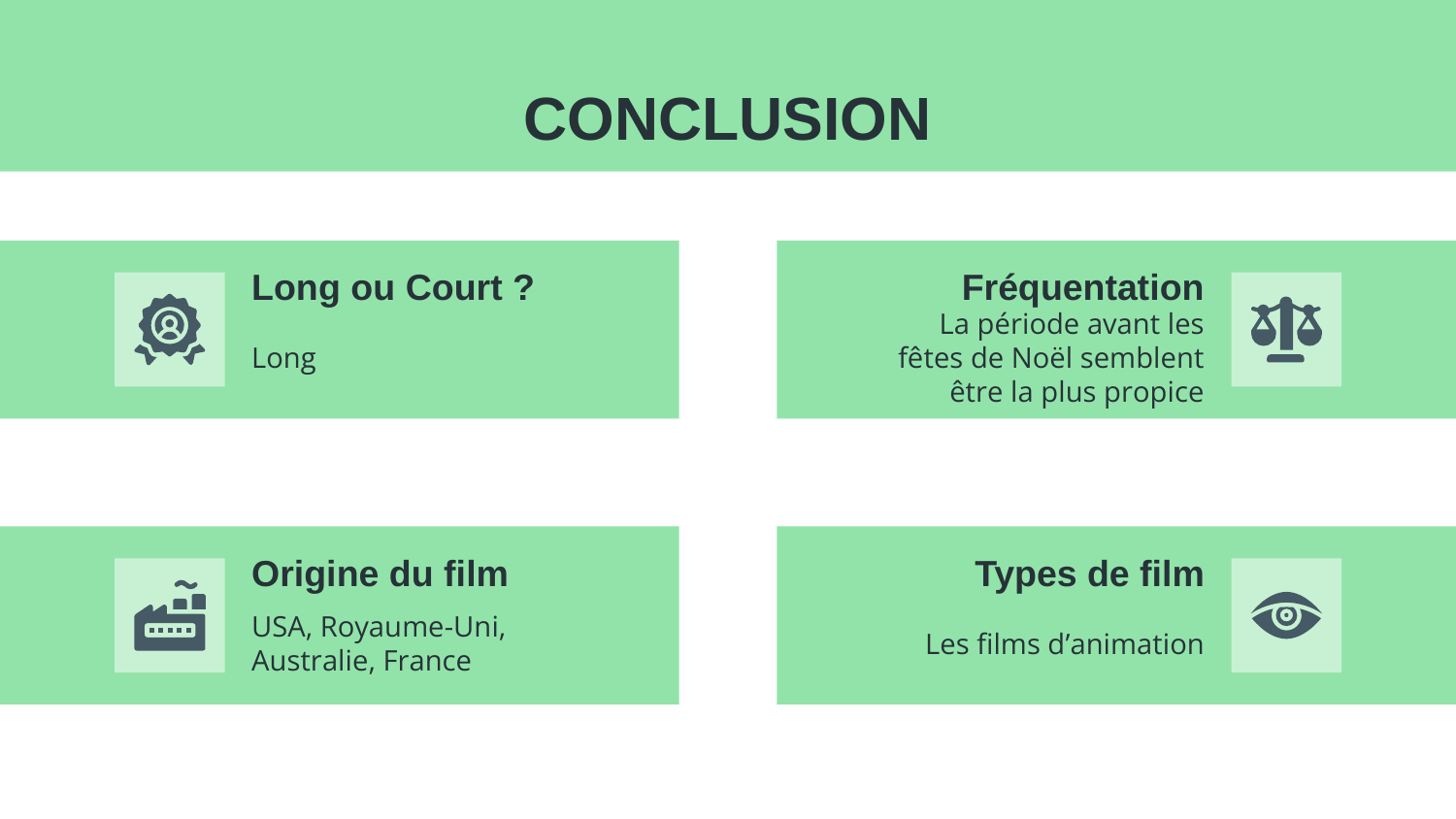

# CONCLUSION

Long ou Court ?
Fréquentation

Long
La période avant les fêtes de Noël semblent être la plus propice

Origine du film
Types de film

USA, Royaume-Uni, Australie, France
Les films d’animation